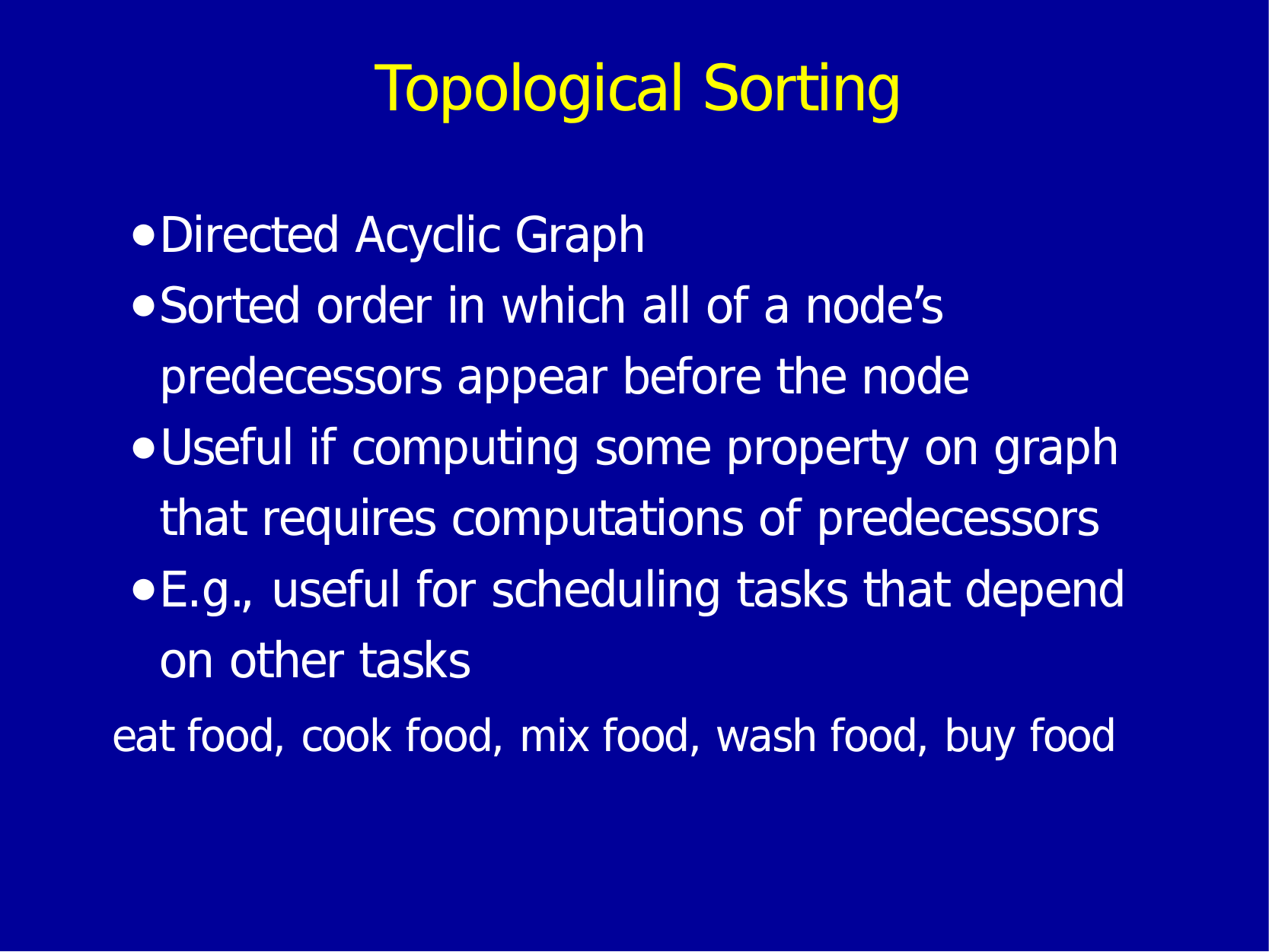

# Topological Sorting
Directed Acyclic Graph
Sorted order in which all of a node’s predecessors appear before the node
Useful if computing some property on graph that requires computations of predecessors
E.g., useful for scheduling tasks that depend on other tasks
eat food, cook food, mix food, wash food, buy food